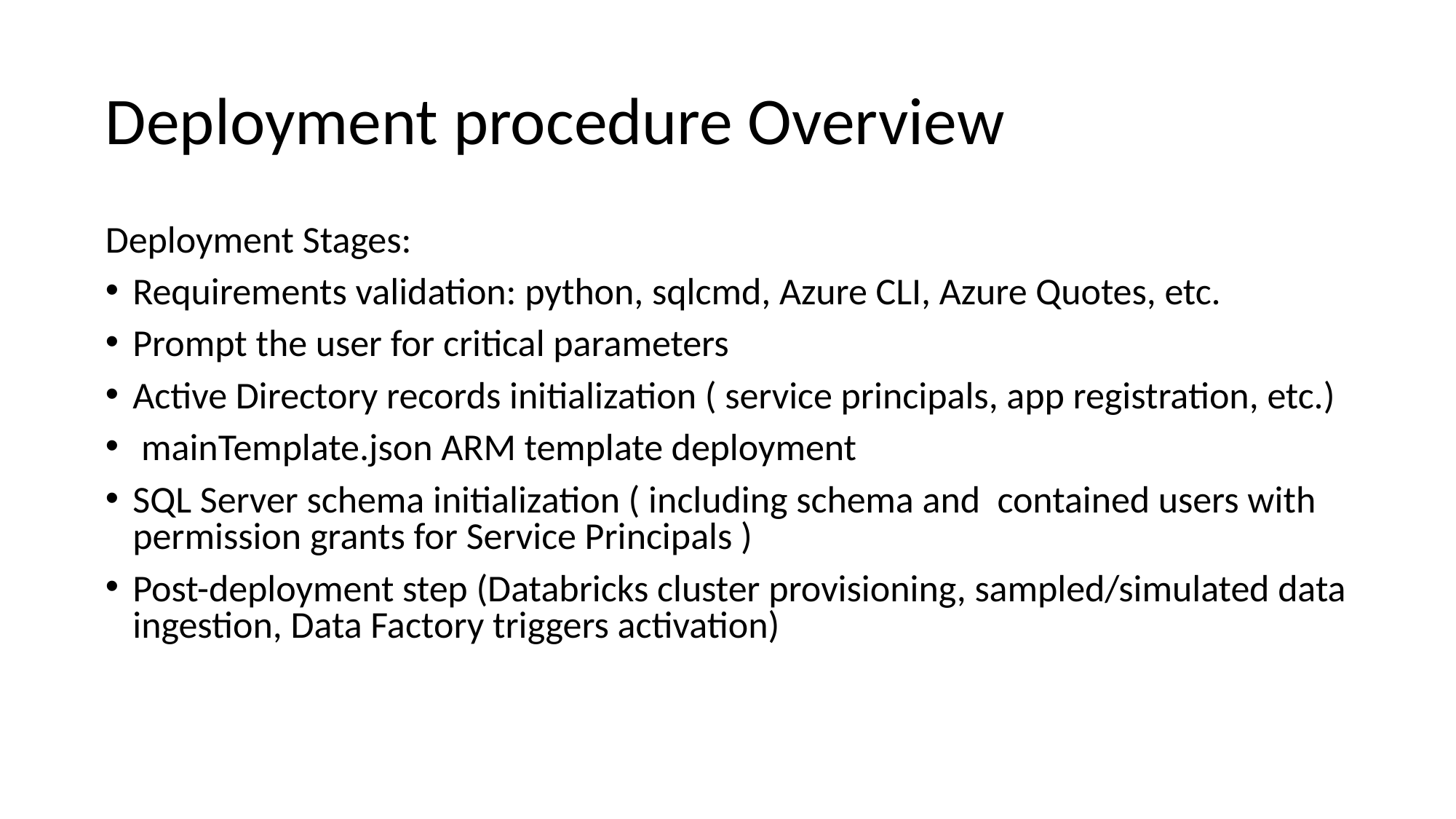

# Deployment procedure Overview
Deployment Stages:
Requirements validation: python, sqlcmd, Azure CLI, Azure Quotes, etc.
Prompt the user for critical parameters
Active Directory records initialization ( service principals, app registration, etc.)
 mainTemplate.json ARM template deployment
SQL Server schema initialization ( including schema and  contained users with permission grants for Service Principals )
Post-deployment step (Databricks cluster provisioning, sampled/simulated data ingestion, Data Factory triggers activation)